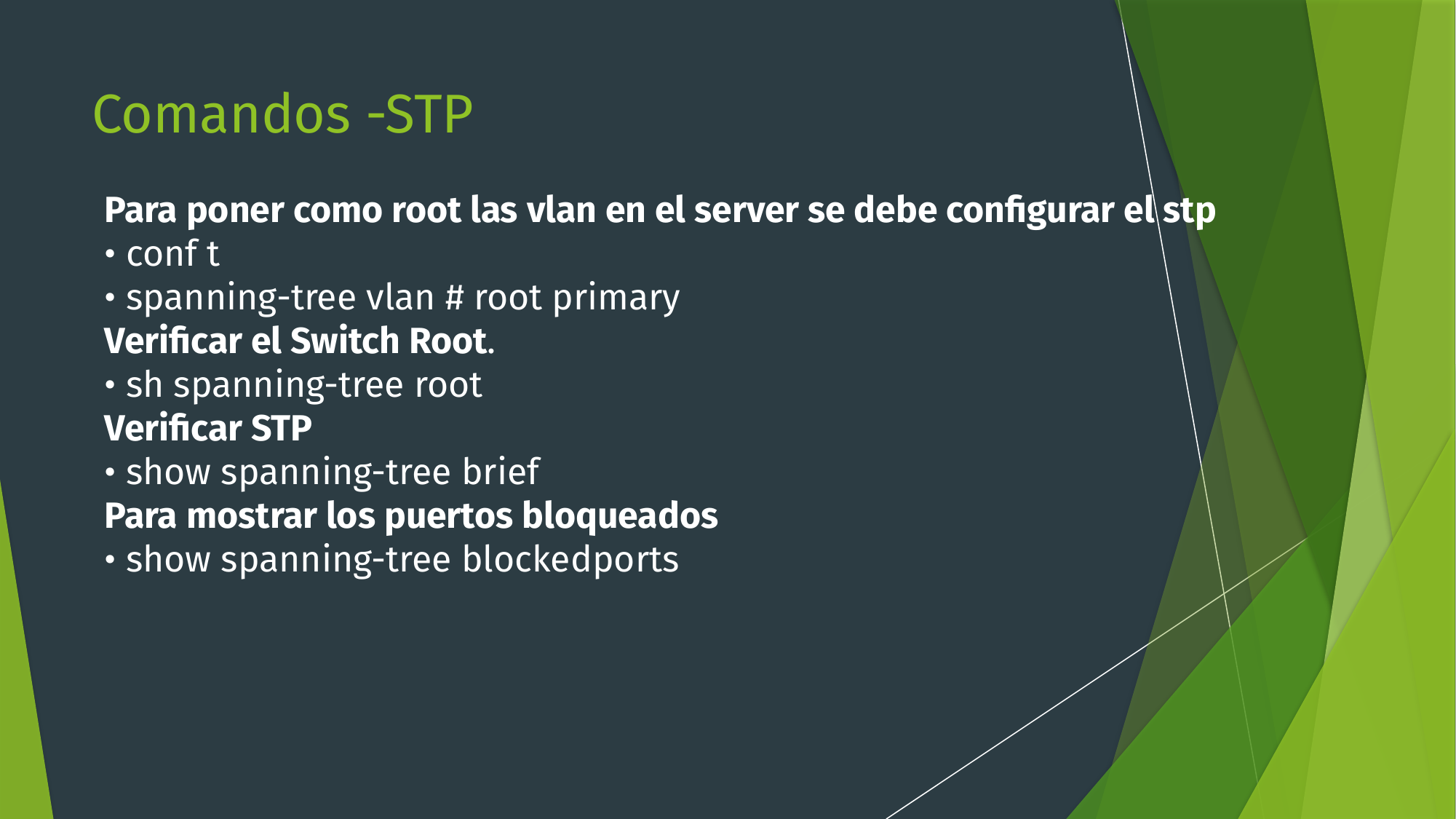

# Comandos -STP
Para poner como root las vlan en el server se debe configurar el stp
• conf t
• spanning-tree vlan # root primary
Verificar el Switch Root.
• sh spanning-tree root
Verificar STP
• show spanning-tree brief
Para mostrar los puertos bloqueados
• show spanning-tree blockedports